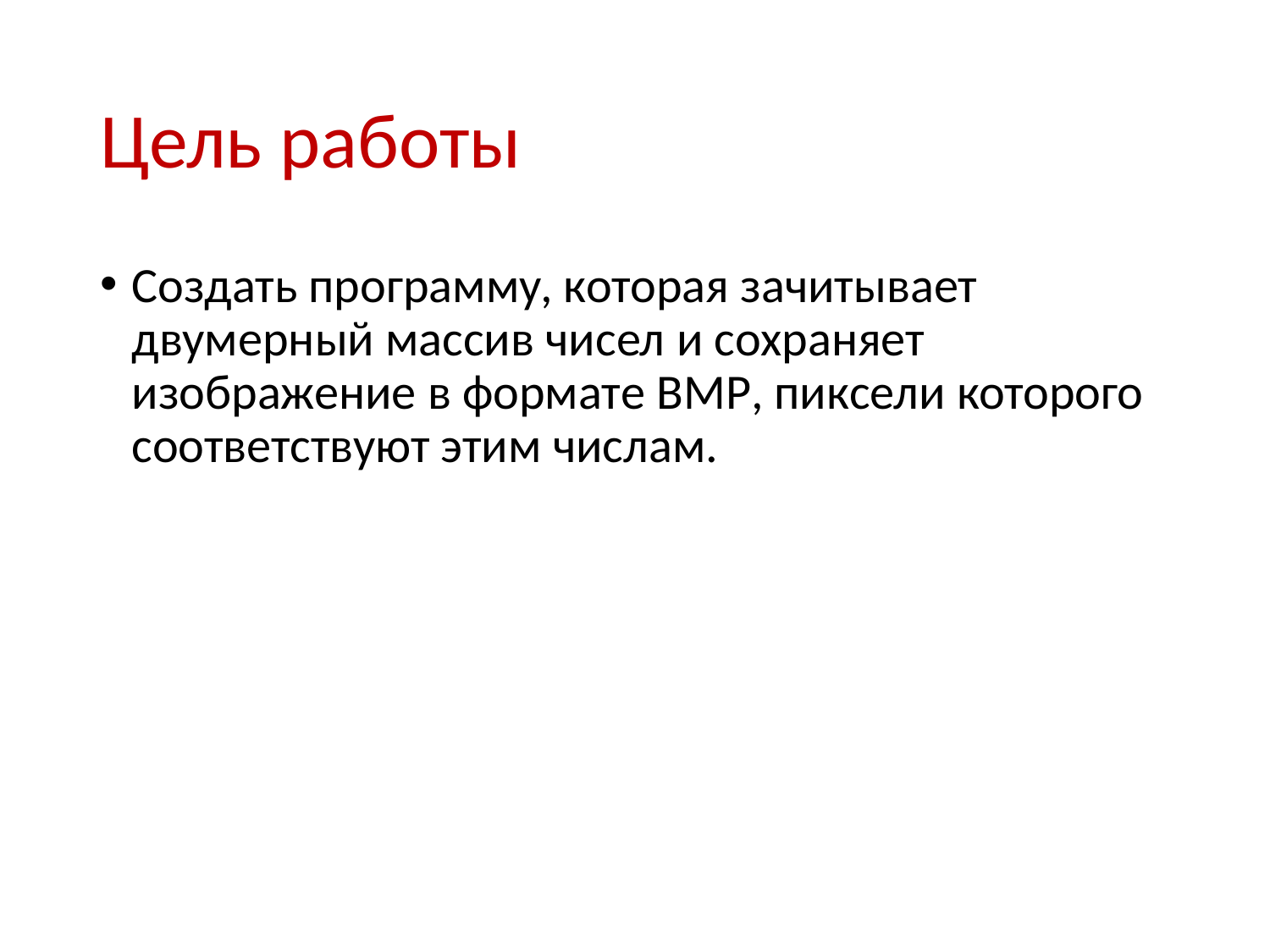

# Цель работы
Создать программу, которая зачитывает двумерный массив чисел и сохраняет изображение в формате BMP, пиксели которого соответствуют этим числам.